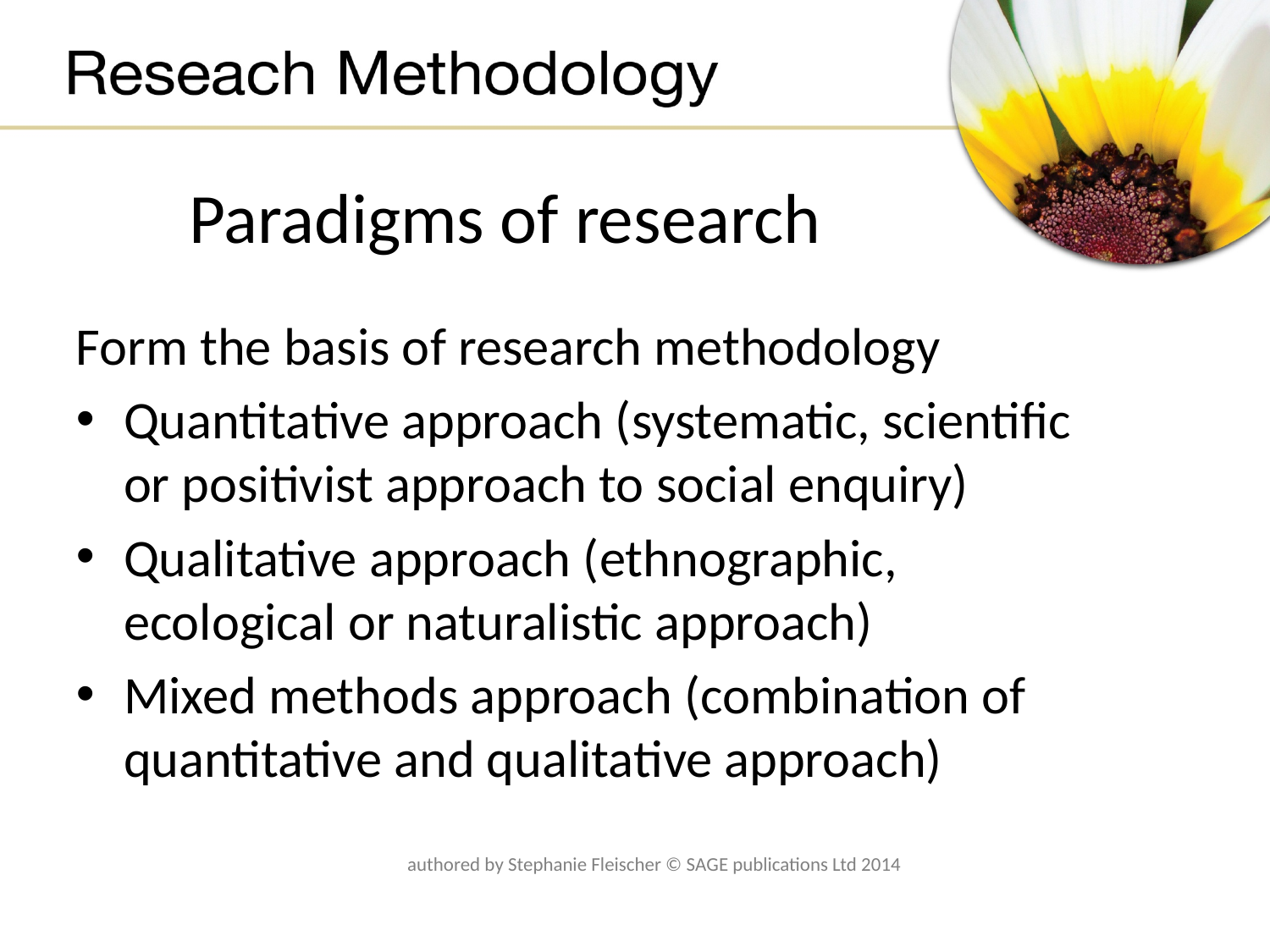

# Paradigms of research
Form the basis of research methodology
Quantitative approach (systematic, scientific or positivist approach to social enquiry)
Qualitative approach (ethnographic, ecological or naturalistic approach)
Mixed methods approach (combination of quantitative and qualitative approach)
authored by Stephanie Fleischer © SAGE publications Ltd 2014